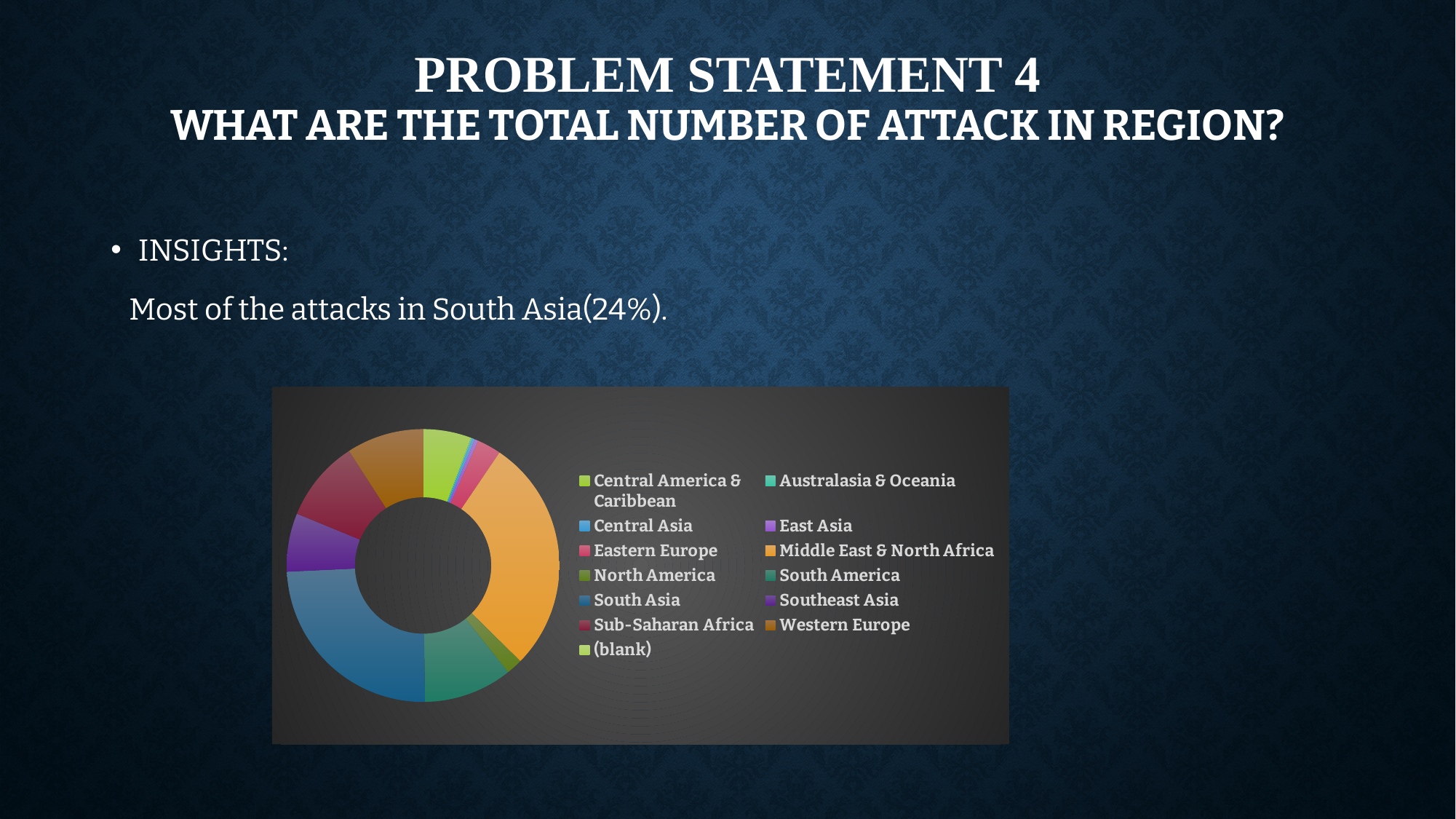

# PROBLEM STATEMENT 4 What are the total number of attack in region?
INSIGHTS:
   Most of the attacks in South Asia(24%).

### Chart

| Category | Total |
|---|---|
| Central America & Caribbean | 10320.0 |
| Australasia & Oceania | 281.0 |
| Central Asia | 562.0 |
| East Asia | 793.0 |
| Eastern Europe | 5107.0 |
| Middle East & North Africa | 50242.0 |
| North America | 3445.0 |
| South America | 18913.0 |
| South Asia | 44126.0 |
| Southeast Asia | 12462.0 |
| Sub-Saharan Africa | 17431.0 |
| Western Europe | 16450.0 |
| (blank) | None |